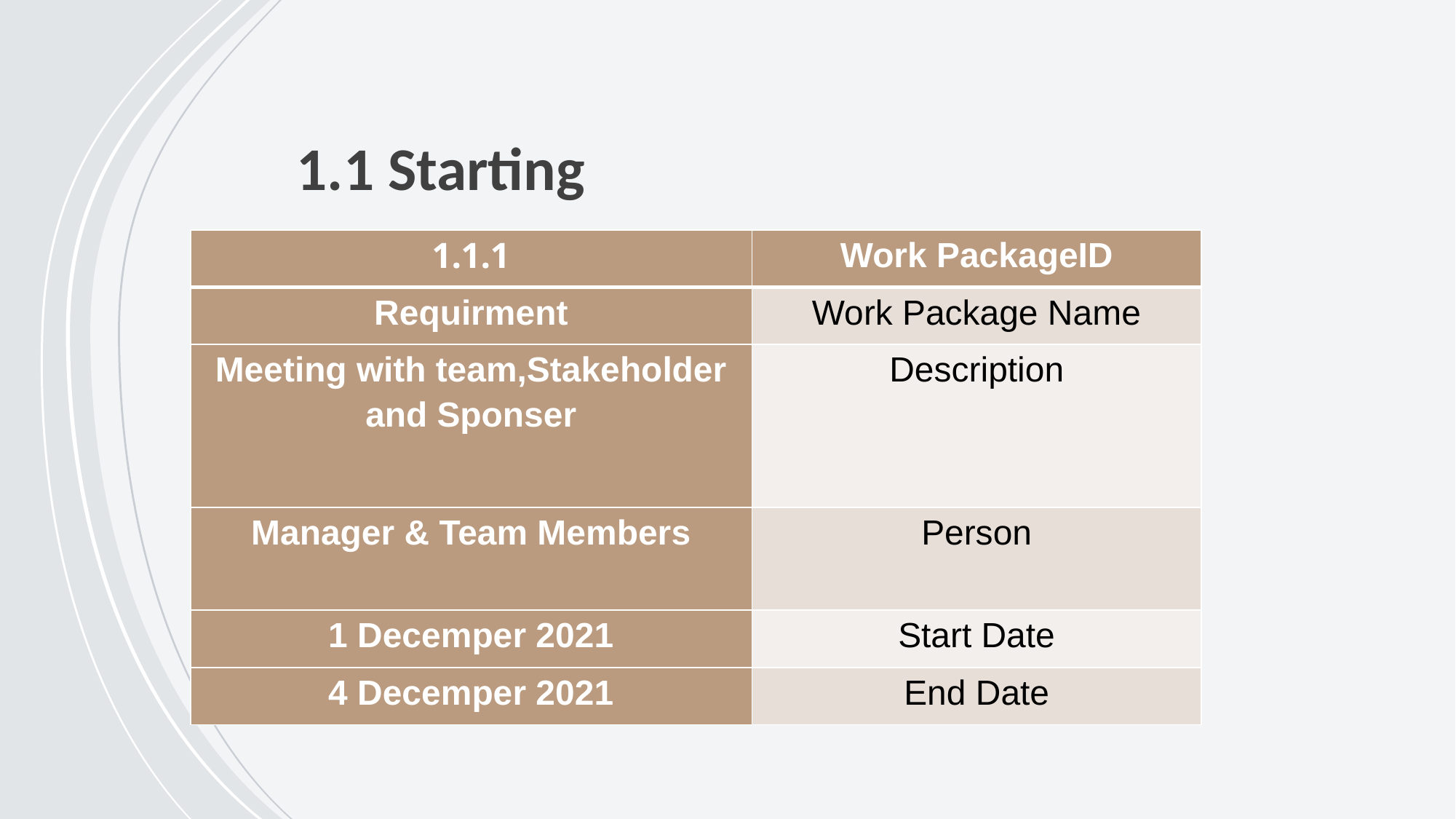

# 1.1 Starting
| 1.1.1 | Work PackageID |
| --- | --- |
| Requirment | Work Package Name |
| Meeting with team,Stakeholder and Sponser | Description |
| Manager & Team Members | Person |
| 1 Decemper 2021 | Start Date |
| 4 Decemper 2021 | End Date |